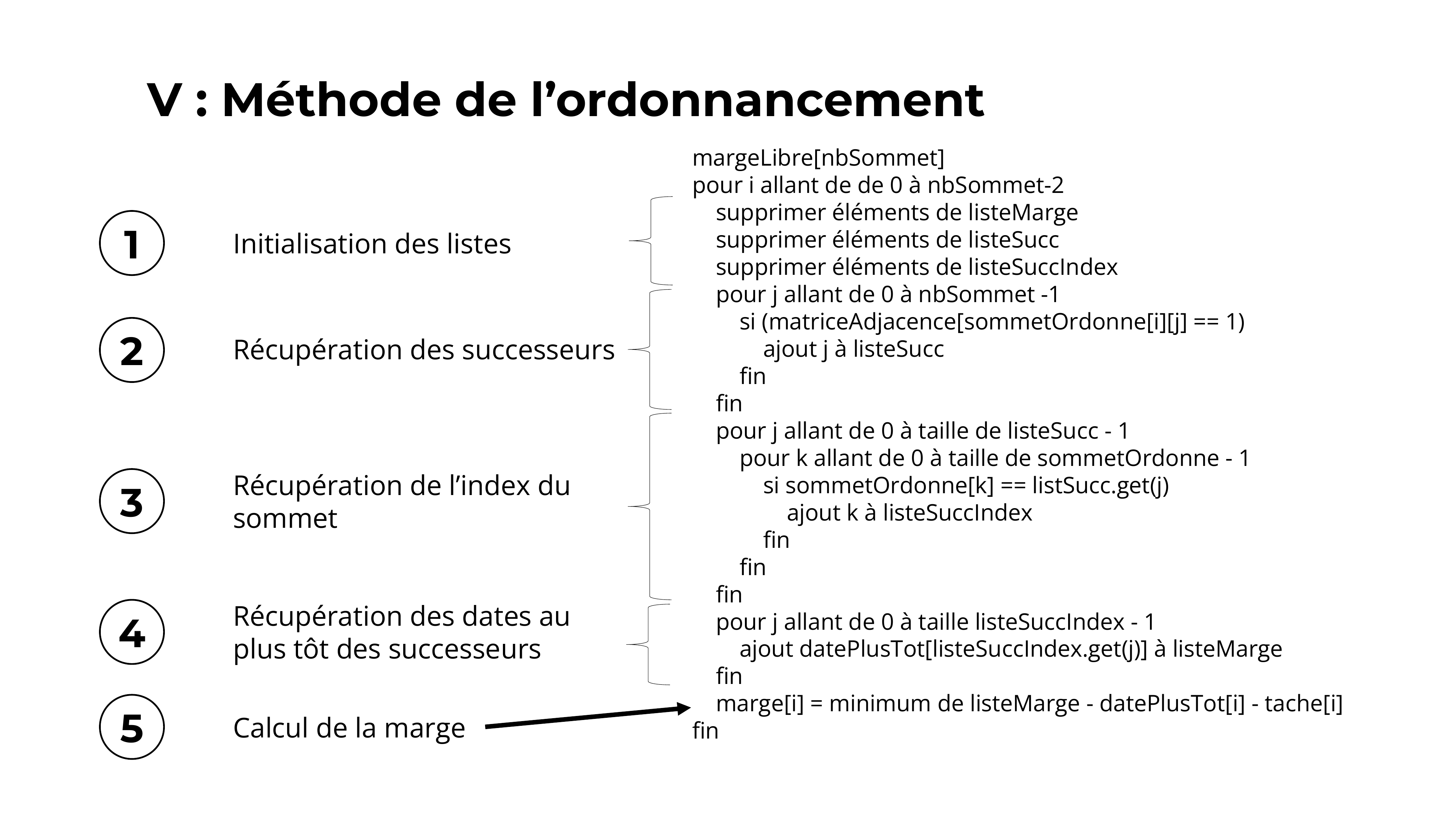

V : Méthode de l’ordonnancement
    margeLibre[nbSommet]
    pour i allant de de 0 à nbSommet-2
        supprimer éléments de listeMarge
        supprimer éléments de listeSucc
        supprimer éléments de listeSuccIndex
        pour j allant de 0 à nbSommet -1
            si (matriceAdjacence[sommetOrdonne[i][j] == 1)
                ajout j à listeSucc
            fin
        fin
        pour j allant de 0 à taille de listeSucc - 1
            pour k allant de 0 à taille de sommetOrdonne - 1
                si sommetOrdonne[k] == listSucc.get(j)
                    ajout k à listeSuccIndex
                fin
            fin
        fin
        pour j allant de 0 à taille listeSuccIndex - 1
            ajout datePlusTot[listeSuccIndex.get(j)] à listeMarge
        fin
        marge[i] = minimum de listeMarge - datePlusTot[i] - tache[i]
    fin

1
Initialisation des listes

2
Récupération des successeurs

Récupération de l’index du sommet

3
Récupération des dates au plus tôt des successeurs

4

5
Calcul de la marge